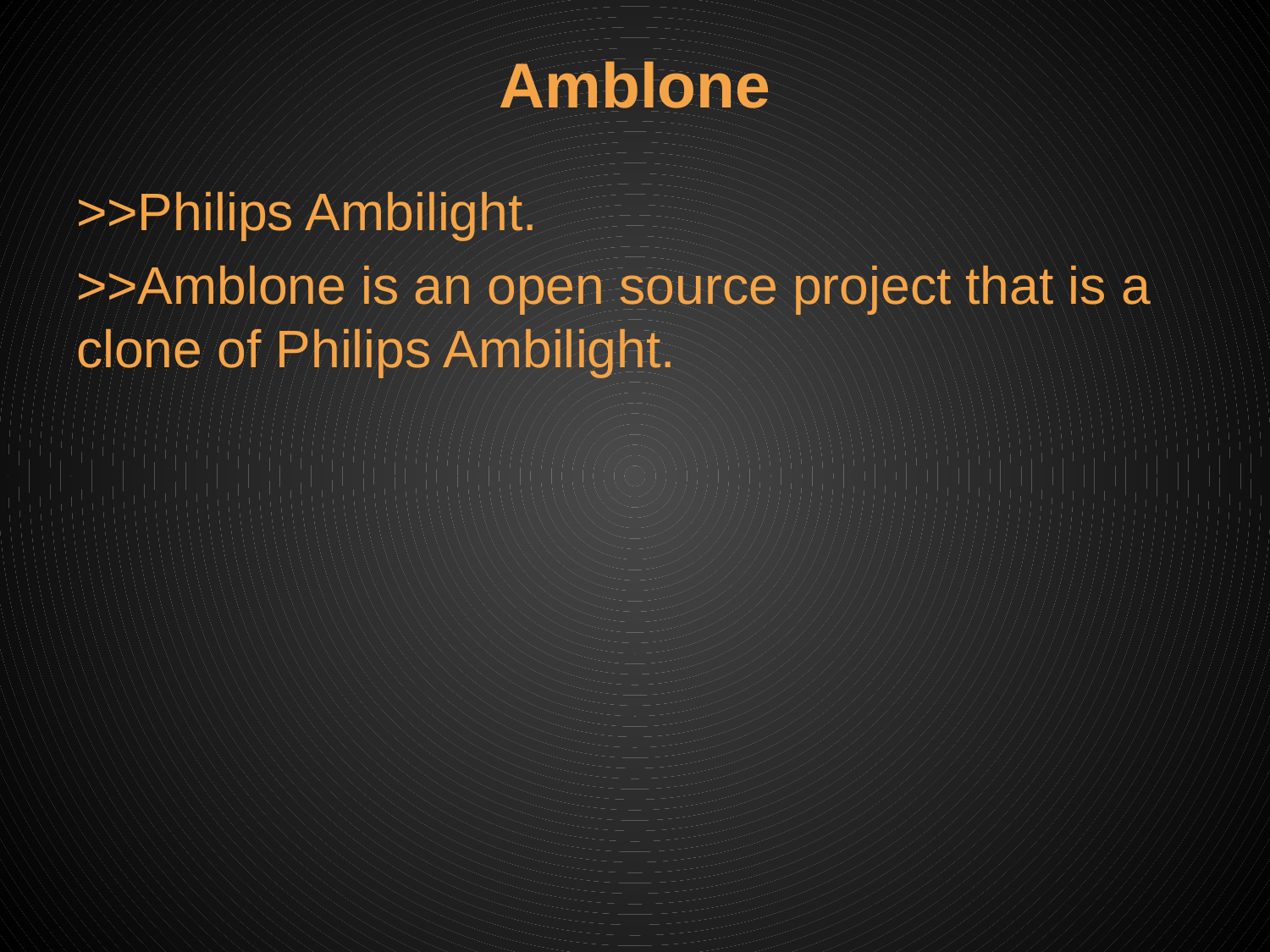

# Amblone
>>Philips Ambilight.
>>Amblone is an open source project that is a clone of Philips Ambilight.